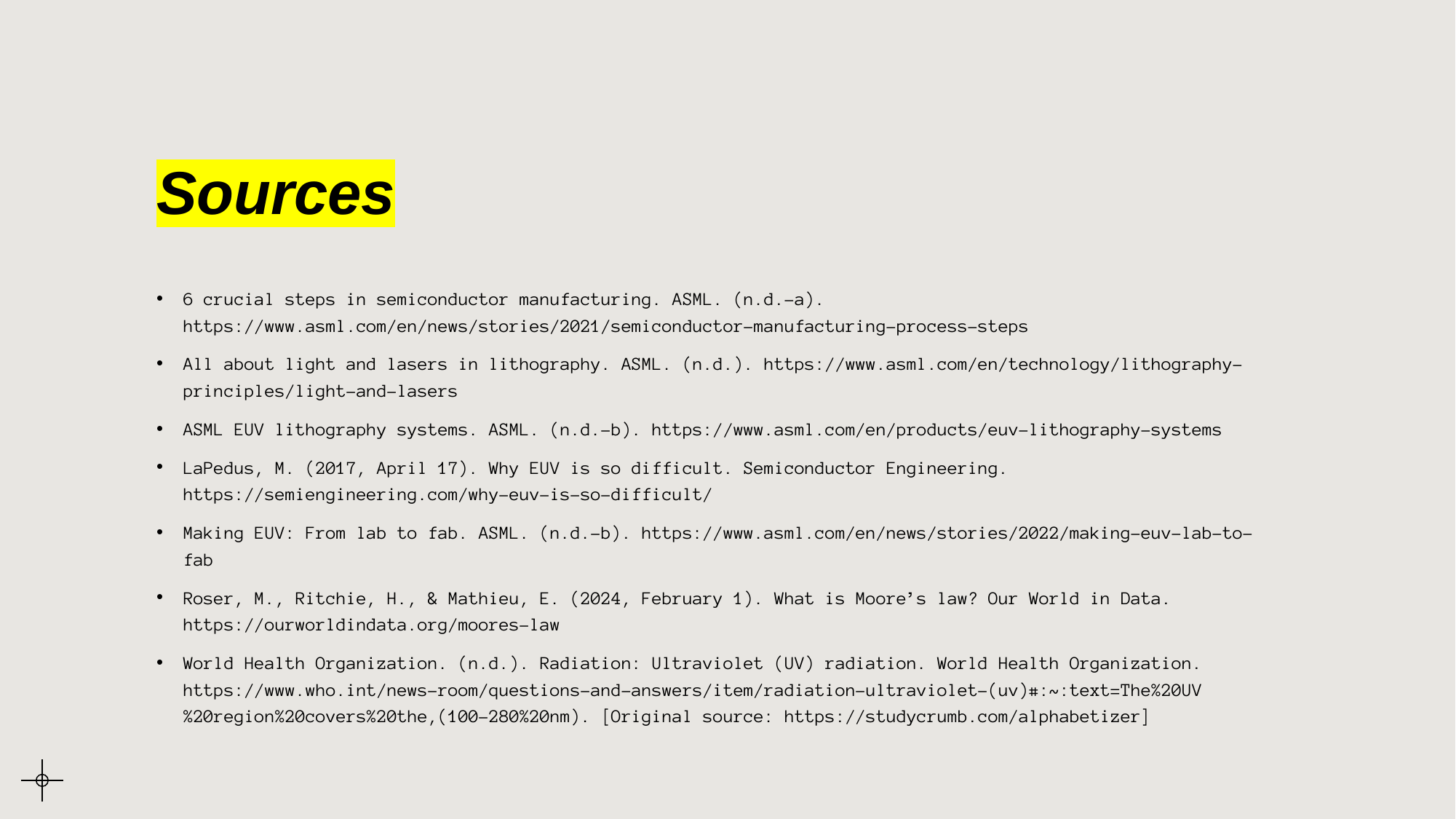

# Sources
6 crucial steps in semiconductor manufacturing. ASML. (n.d.-a). https://www.asml.com/en/news/stories/2021/semiconductor-manufacturing-process-steps
All about light and lasers in lithography. ASML. (n.d.). https://www.asml.com/en/technology/lithography-principles/light-and-lasers
ASML EUV lithography systems. ASML. (n.d.-b). https://www.asml.com/en/products/euv-lithography-systems
LaPedus, M. (2017, April 17). Why EUV is so difficult. Semiconductor Engineering. https://semiengineering.com/why-euv-is-so-difficult/
Making EUV: From lab to fab. ASML. (n.d.-b). https://www.asml.com/en/news/stories/2022/making-euv-lab-to-fab
Roser, M., Ritchie, H., & Mathieu, E. (2024, February 1). What is Moore’s law? Our World in Data. https://ourworldindata.org/moores-law
World Health Organization. (n.d.). Radiation: Ultraviolet (UV) radiation. World Health Organization. https://www.who.int/news-room/questions-and-answers/item/radiation-ultraviolet-(uv)#:~:text=The%20UV%20region%20covers%20the,(100-280%20nm). [Original source: https://studycrumb.com/alphabetizer]